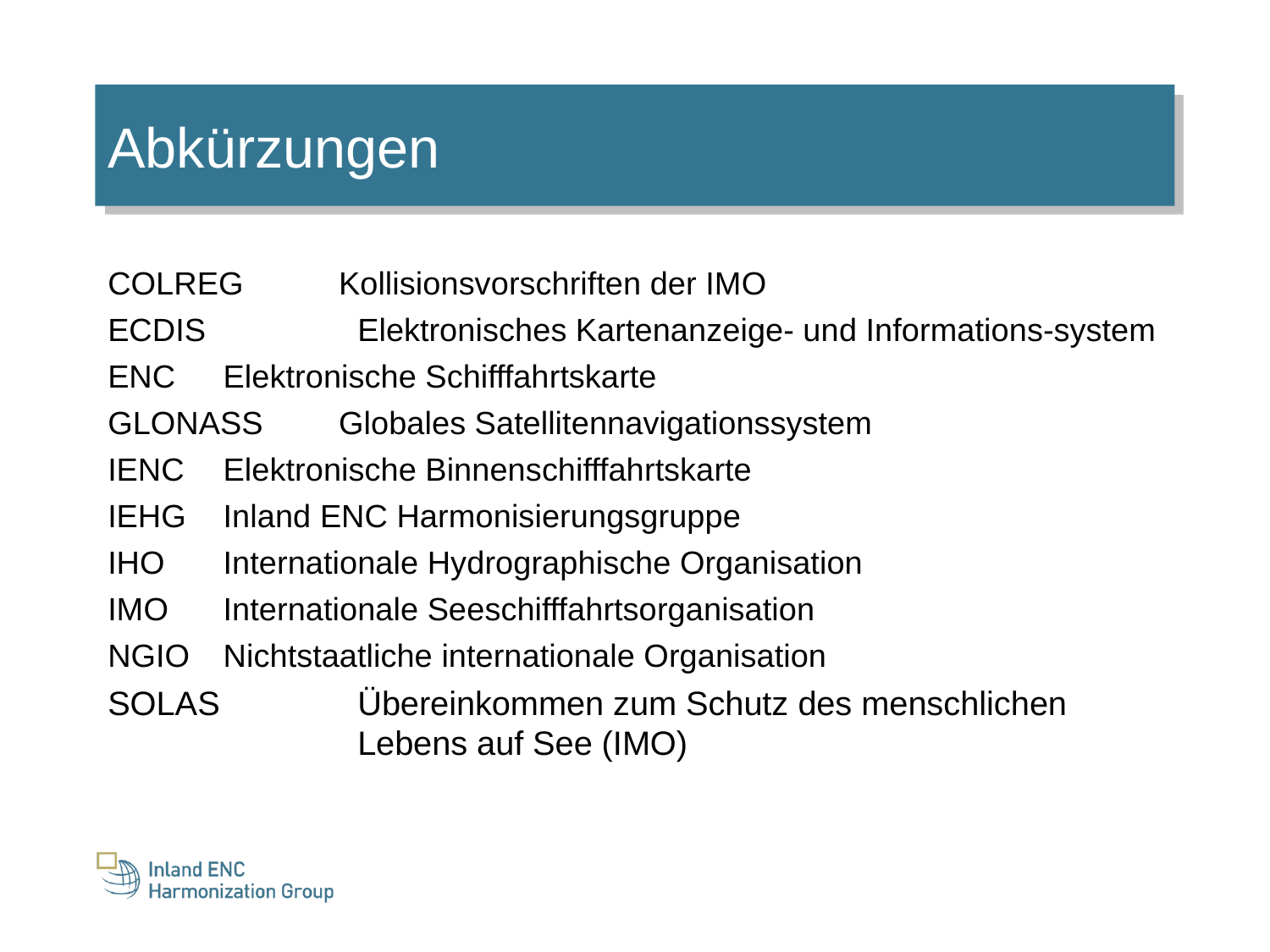

Abkürzungen
COLREG	Kollisionsvorschriften der IMO
ECDIS 		Elektronisches Kartenanzeige- und Informations-system
ENC		Elektronische Schifffahrtskarte
GLONASS	Globales Satellitennavigationssystem
IENC		Elektronische Binnenschifffahrtskarte
IEHG 		Inland ENC Harmonisierungsgruppe
IHO		Internationale Hydrographische Organisation
IMO		Internationale Seeschifffahrtsorganisation
NGIO		Nichtstaatliche internationale Organisation
SOLAS		Übereinkommen zum Schutz des menschlichen Lebens auf See (IMO)